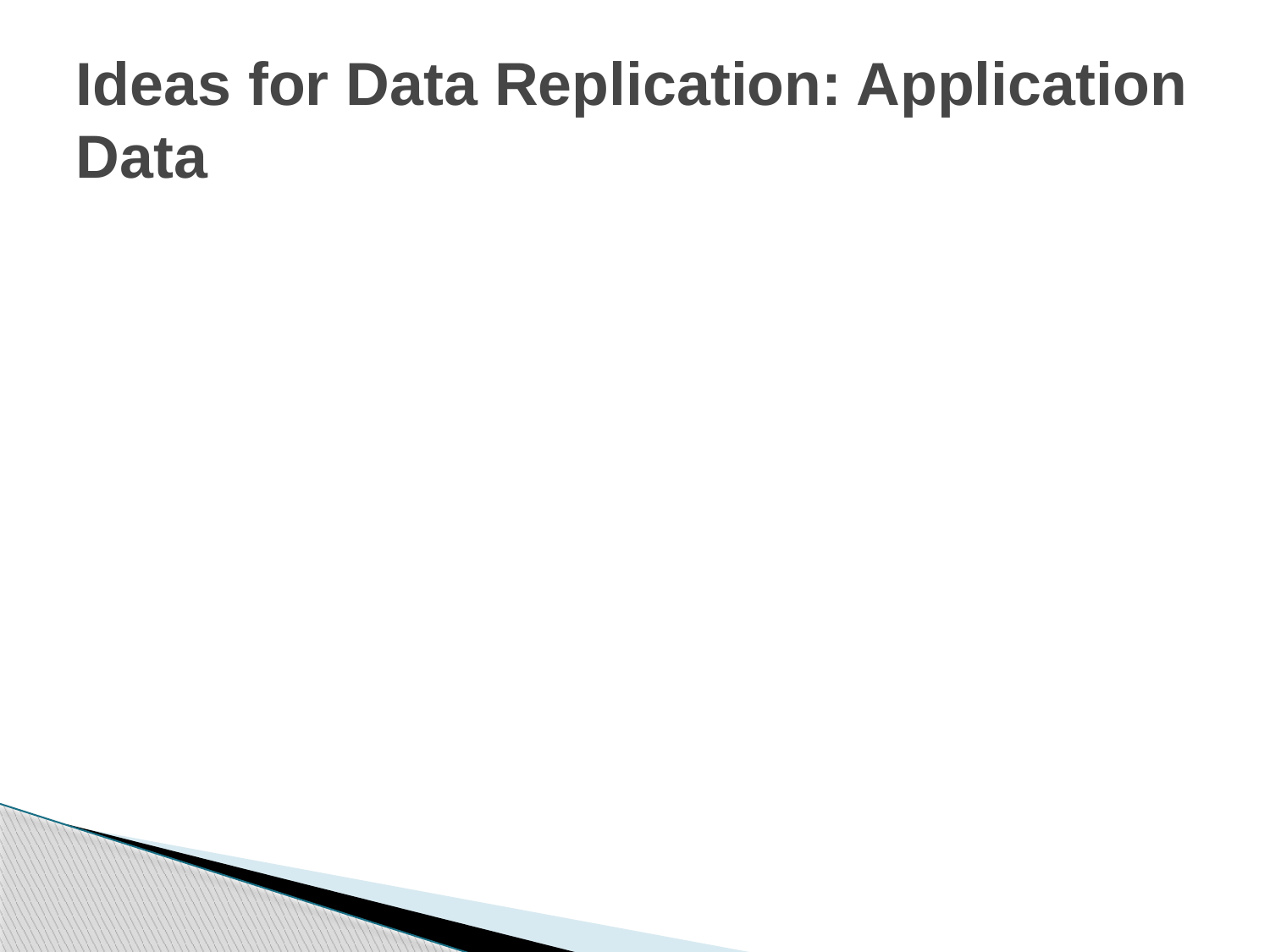

# Ideas for Data Replication: Application Data